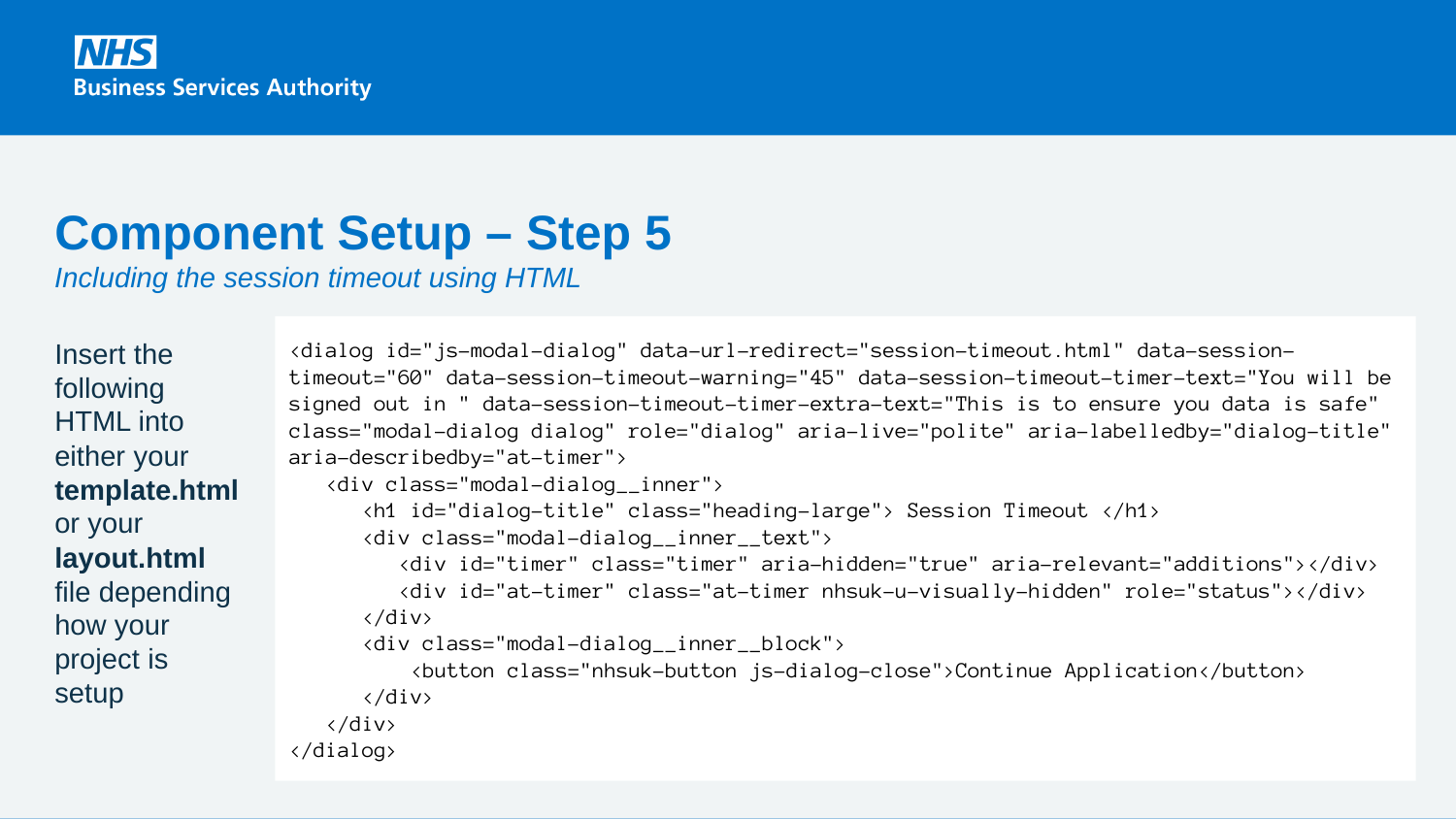

# Component Setup – Step 5
Including the session timeout using HTML

Insert the following HTML into either your template.html or your layout.html file depending how your project is setup

<dialog id="js-modal-dialog" data-url-redirect="session-timeout.html" data-session-timeout="60" data-session-timeout-warning="45" data-session-timeout-timer-text="You will be signed out in " data-session-timeout-timer-extra-text="This is to ensure you data is safe" class="modal-dialog dialog" role="dialog" aria-live="polite" aria-labelledby="dialog-title" aria-describedby="at-timer">
   <div class="modal-dialog__inner">
      <h1 id="dialog-title" class="heading-large"> Session Timeout </h1>
      <div class="modal-dialog__inner__text">
         <div id="timer" class="timer" aria-hidden="true" aria-relevant="additions"></div>
         <div id="at-timer" class="at-timer nhsuk-u-visually-hidden" role="status"></div>
      </div>
      <div class="modal-dialog__inner__block">
          <button class="nhsuk-button js-dialog-close">Continue Application</button>
      </div>
   </div>
</dialog>